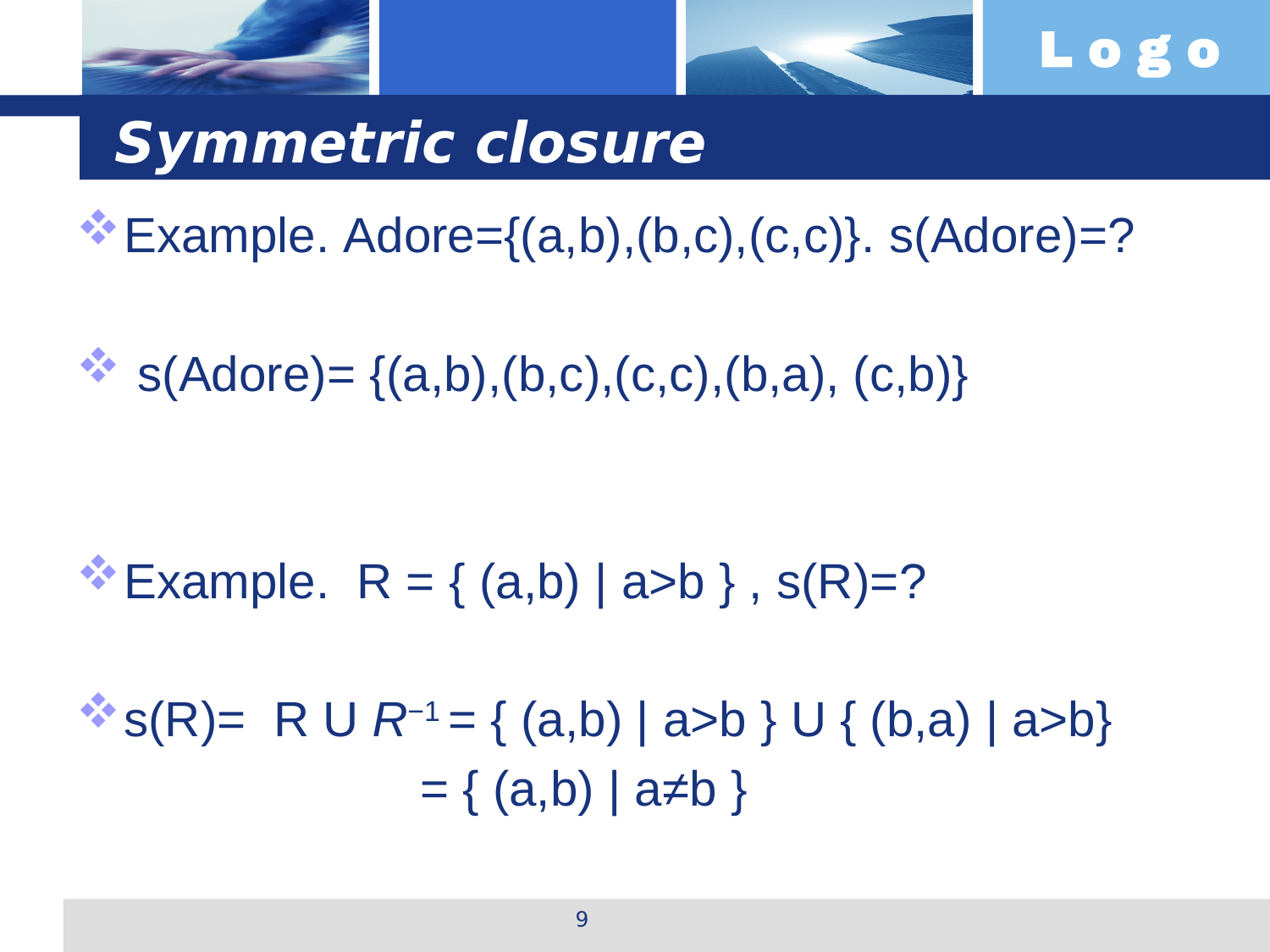

# Symmetric closure
Example. Adore={(a,b),(b,c),(c,c)}. s(Adore)=?

 s(Adore)= {(a,b),(b,c),(c,c),(b,a), (c,b)}

Example.  R = { (a,b) | a>b } , s(R)=?

s(R)=  R U R−1 = { (a,b) | a>b } U { (b,a) | a>b}
                         = { (a,b) | a≠b }

9